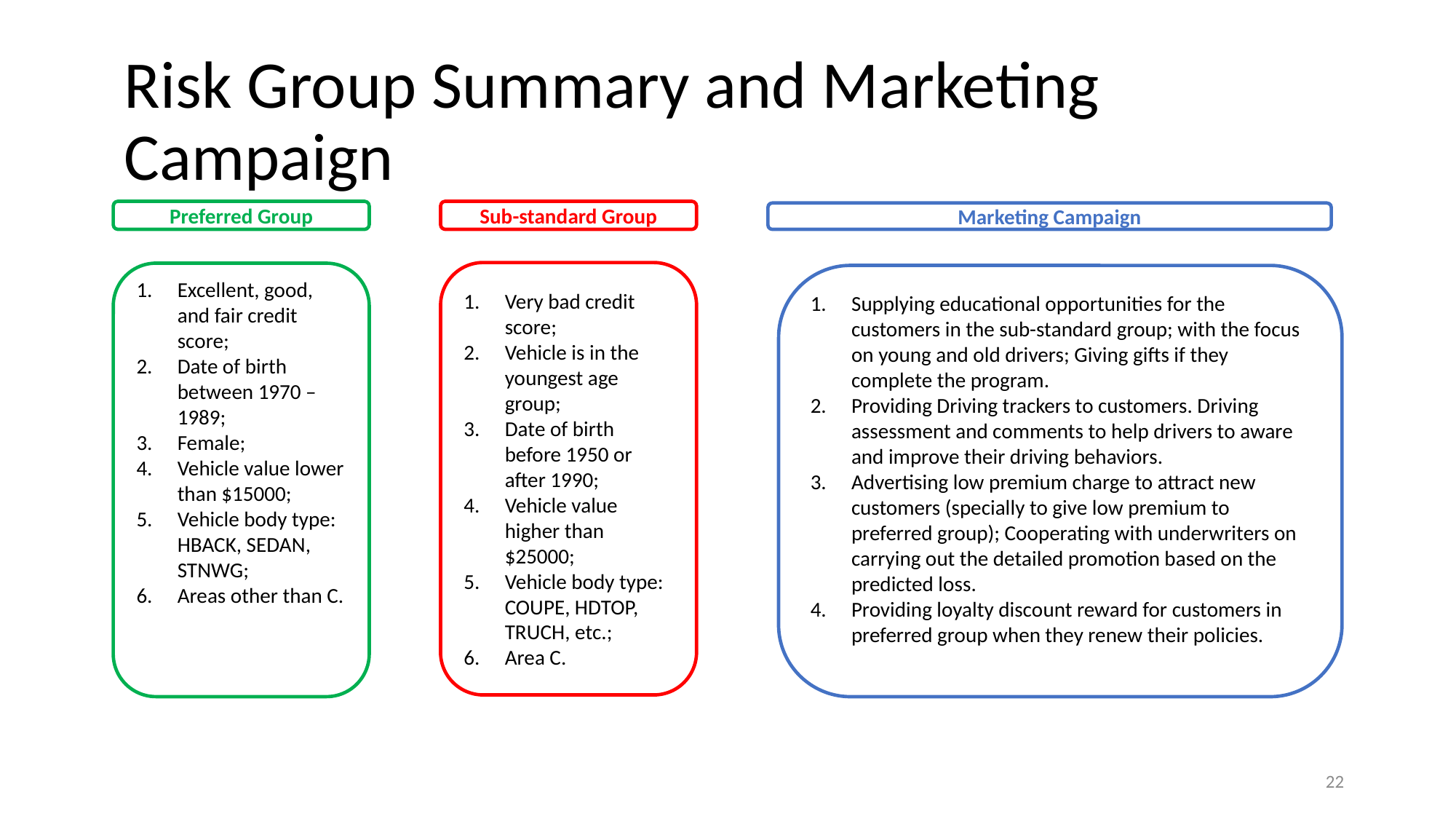

# Risk Group Summary and Marketing Campaign
Preferred Group
Sub-standard Group
Marketing Campaign
Very bad credit score;
Vehicle is in the youngest age group;
Date of birth before 1950 or after 1990;
Vehicle value higher than $25000;
Vehicle body type: COUPE, HDTOP, TRUCH, etc.;
Area C.
Excellent, good, and fair credit score;
Date of birth between 1970 – 1989;
Female;
Vehicle value lower than $15000;
Vehicle body type: HBACK, SEDAN, STNWG;
Areas other than C.

Supplying educational opportunities for the customers in the sub-standard group; with the focus on young and old drivers; Giving gifts if they complete the program.
Providing Driving trackers to customers. Driving assessment and comments to help drivers to aware and improve their driving behaviors.
Advertising low premium charge to attract new customers (specially to give low premium to preferred group); Cooperating with underwriters on carrying out the detailed promotion based on the predicted loss.
Providing loyalty discount reward for customers in preferred group when they renew their policies.

22